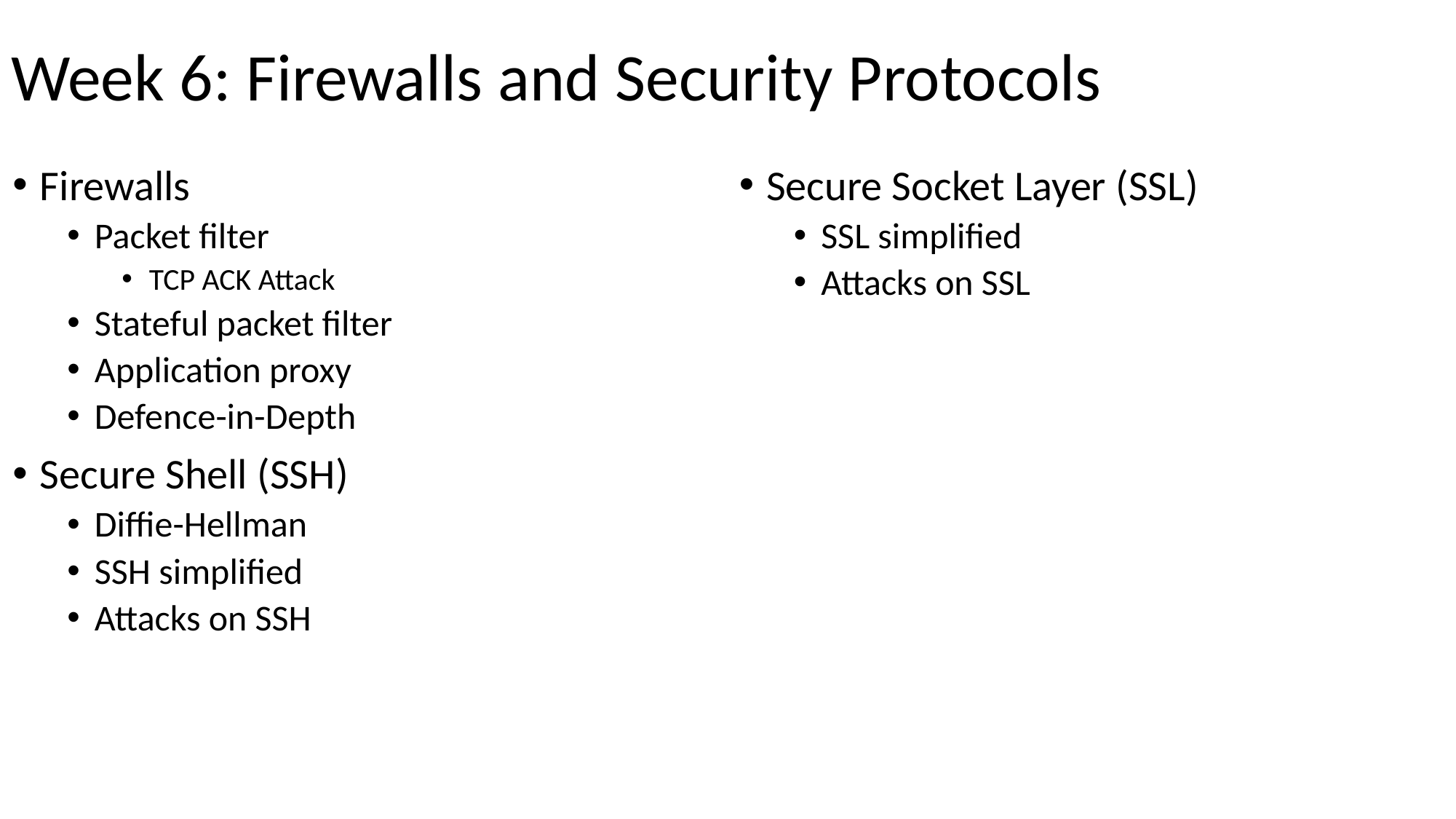

# Week 6: Firewalls and Security Protocols
Firewalls
Packet filter
TCP ACK Attack
Stateful packet filter
Application proxy
Defence-in-Depth
Secure Shell (SSH)
Diffie-Hellman
SSH simplified
Attacks on SSH
Secure Socket Layer (SSL)
SSL simplified
Attacks on SSL